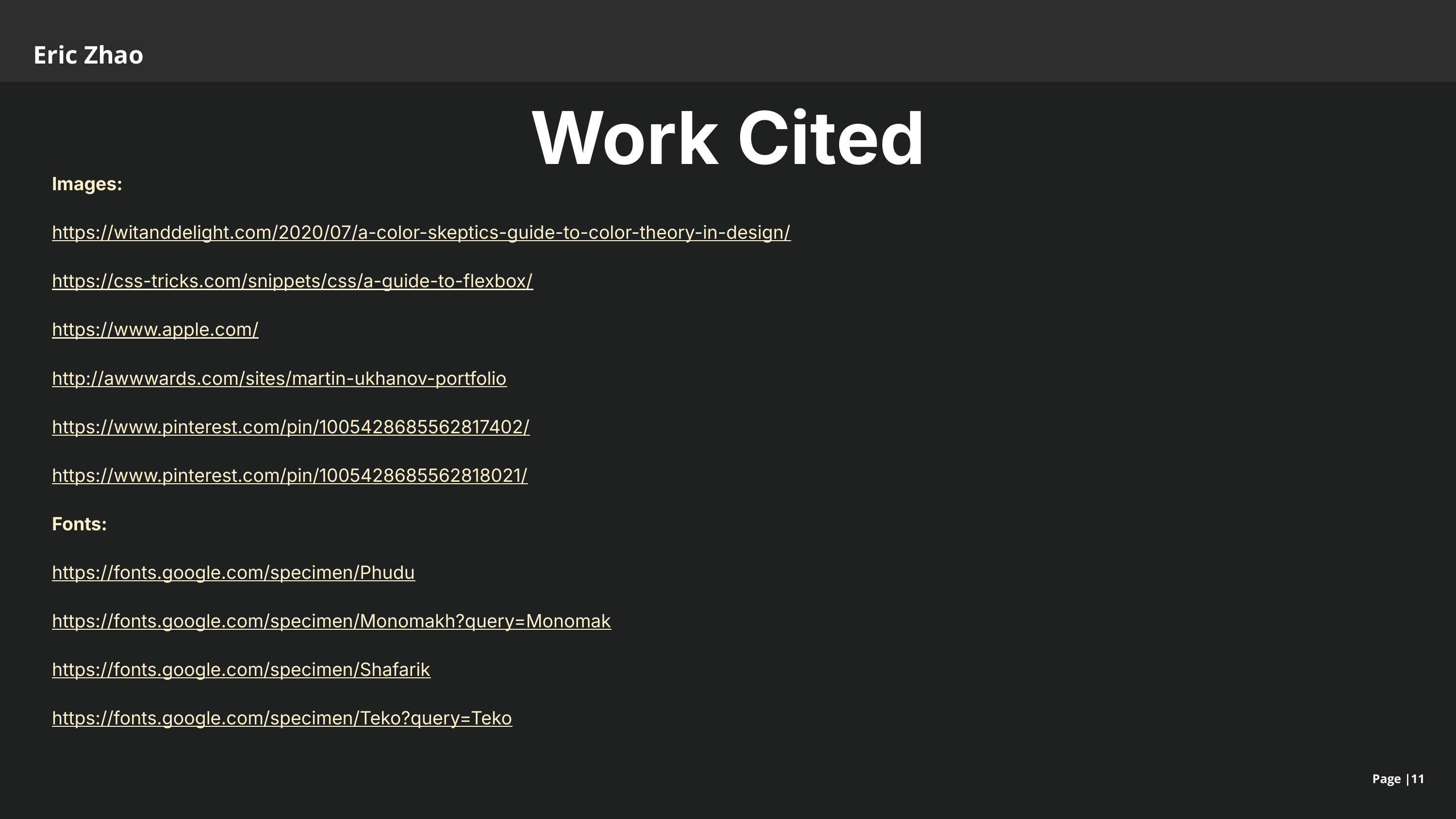

Eric Zhao
Work Cited
Images:

https://witanddelight.com/2020/07/a-color-skeptics-guide-to-color-theory-in-design/

https://css-tricks.com/snippets/css/a-guide-to-flexbox/

https://www.apple.com/

http://awwwards.com/sites/martin-ukhanov-portfolio

https://www.pinterest.com/pin/1005428685562817402/

https://www.pinterest.com/pin/1005428685562818021/

Fonts:

https://fonts.google.com/specimen/Phudu

https://fonts.google.com/specimen/Monomakh?query=Monomak

https://fonts.google.com/specimen/Shafarik

https://fonts.google.com/specimen/Teko?query=Teko

Page |11